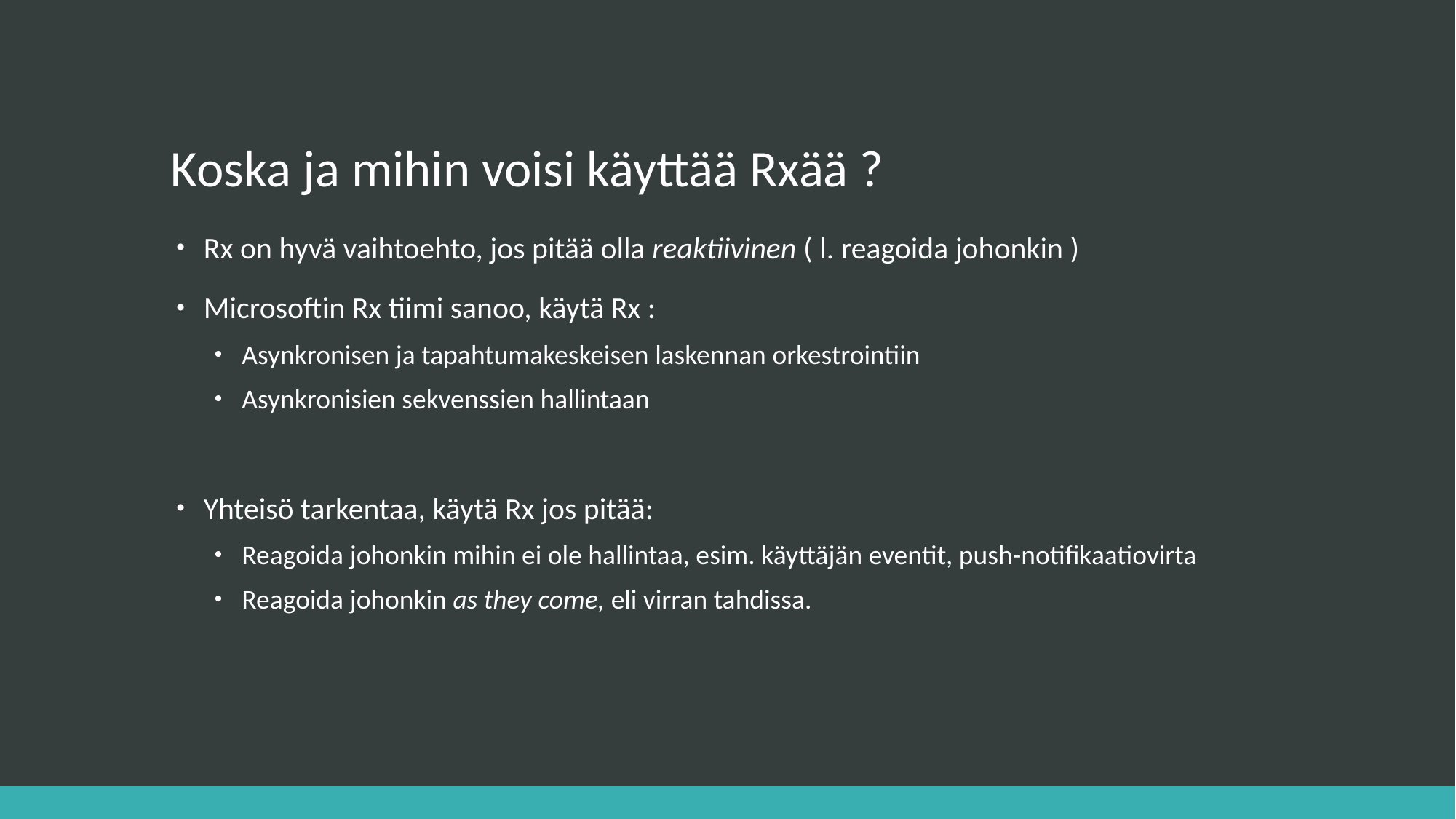

# Koska ja mihin voisi käyttää Rxää ?
Rx on hyvä vaihtoehto, jos pitää olla reaktiivinen ( l. reagoida johonkin )
Microsoftin Rx tiimi sanoo, käytä Rx :
Asynkronisen ja tapahtumakeskeisen laskennan orkestrointiin
Asynkronisien sekvenssien hallintaan

Yhteisö tarkentaa, käytä Rx jos pitää:
Reagoida johonkin mihin ei ole hallintaa, esim. käyttäjän eventit, push-notifikaatiovirta
Reagoida johonkin as they come, eli virran tahdissa.